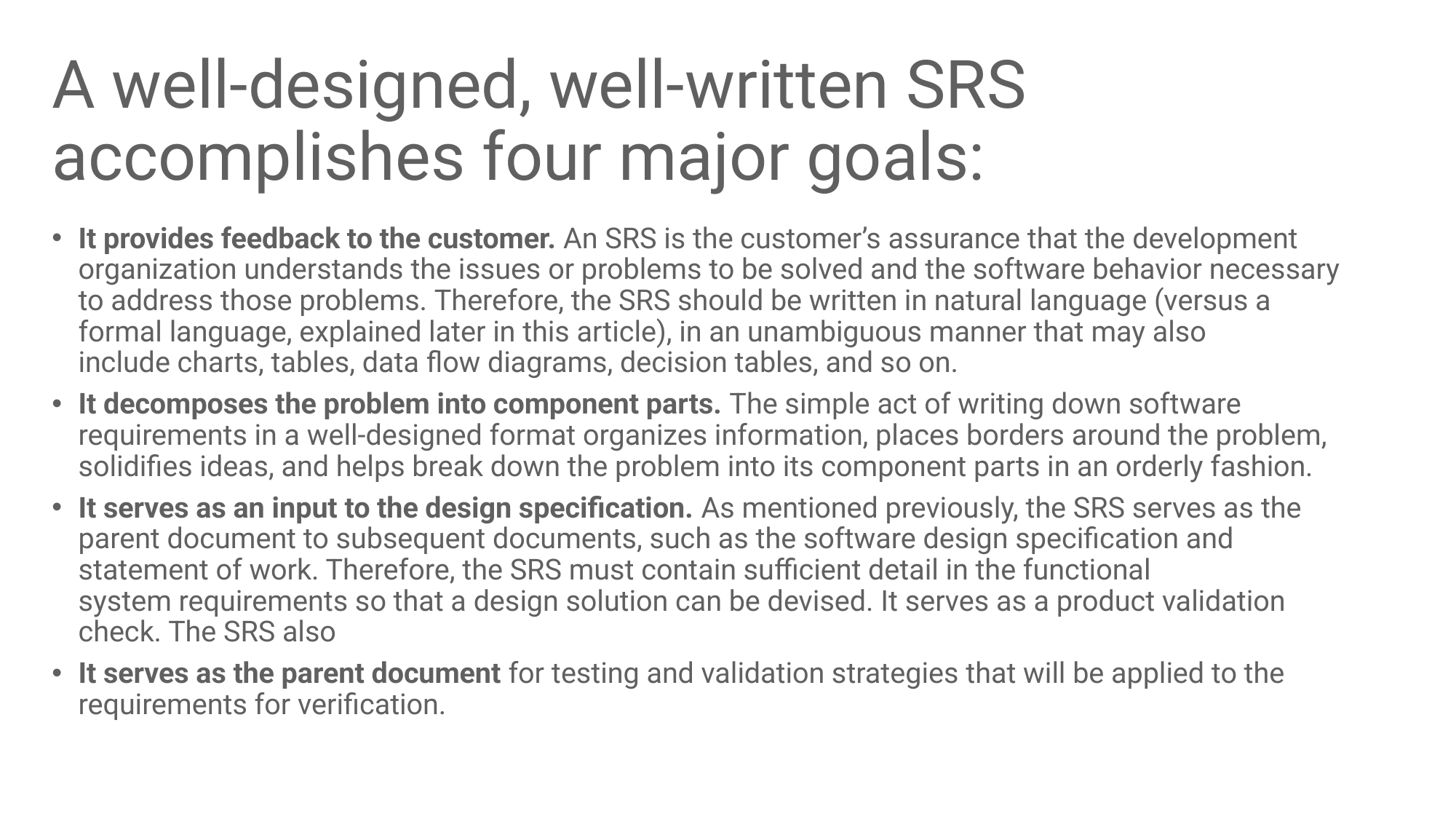

# A well-designed, well-written SRS accomplishes four major goals:
It provides feedback to the customer. An SRS is the customer’s assurance that the development organization understands the issues or problems to be solved and the software behavior necessary to address those problems. Therefore, the SRS should be written in natural language (versus a formal language, explained later in this article), in an unambiguous manner that may also include charts, tables, data flow diagrams, decision tables, and so on.
It decomposes the problem into component parts. The simple act of writing down software requirements in a well-designed format organizes information, places borders around the problem, solidifies ideas, and helps break down the problem into its component parts in an orderly fashion.
It serves as an input to the design specification. As mentioned previously, the SRS serves as the parent document to subsequent documents, such as the software design specification and statement of work. Therefore, the SRS must contain sufficient detail in the functional system requirements so that a design solution can be devised. It serves as a product validation check. The SRS also
It serves as the parent document for testing and validation strategies that will be applied to the requirements for verification.